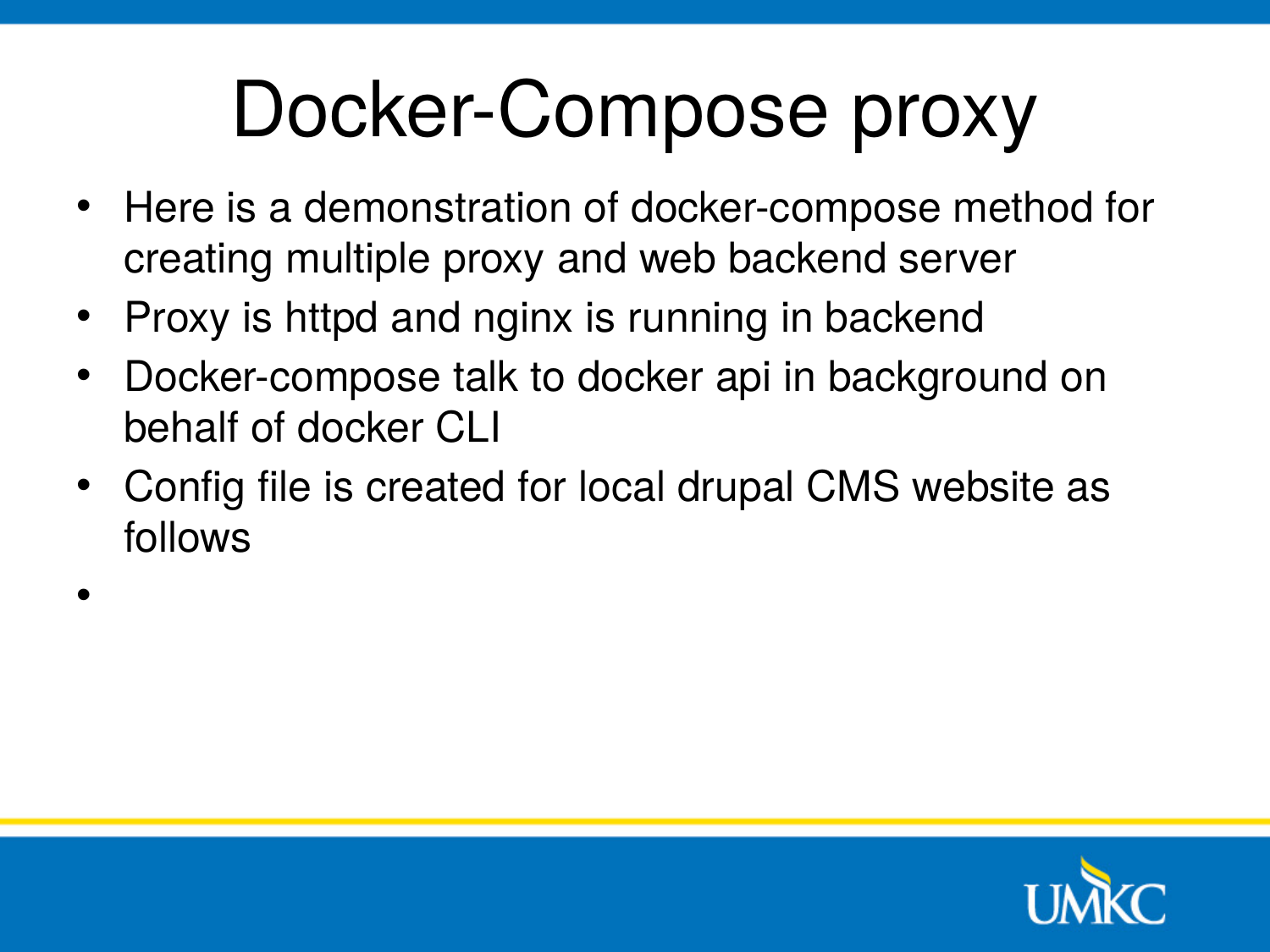

# Docker-Compose proxy
Here is a demonstration of docker-compose method for creating multiple proxy and web backend server
Proxy is httpd and nginx is running in backend
Docker-compose talk to docker api in background on behalf of docker CLI
Config file is created for local drupal CMS website as follows